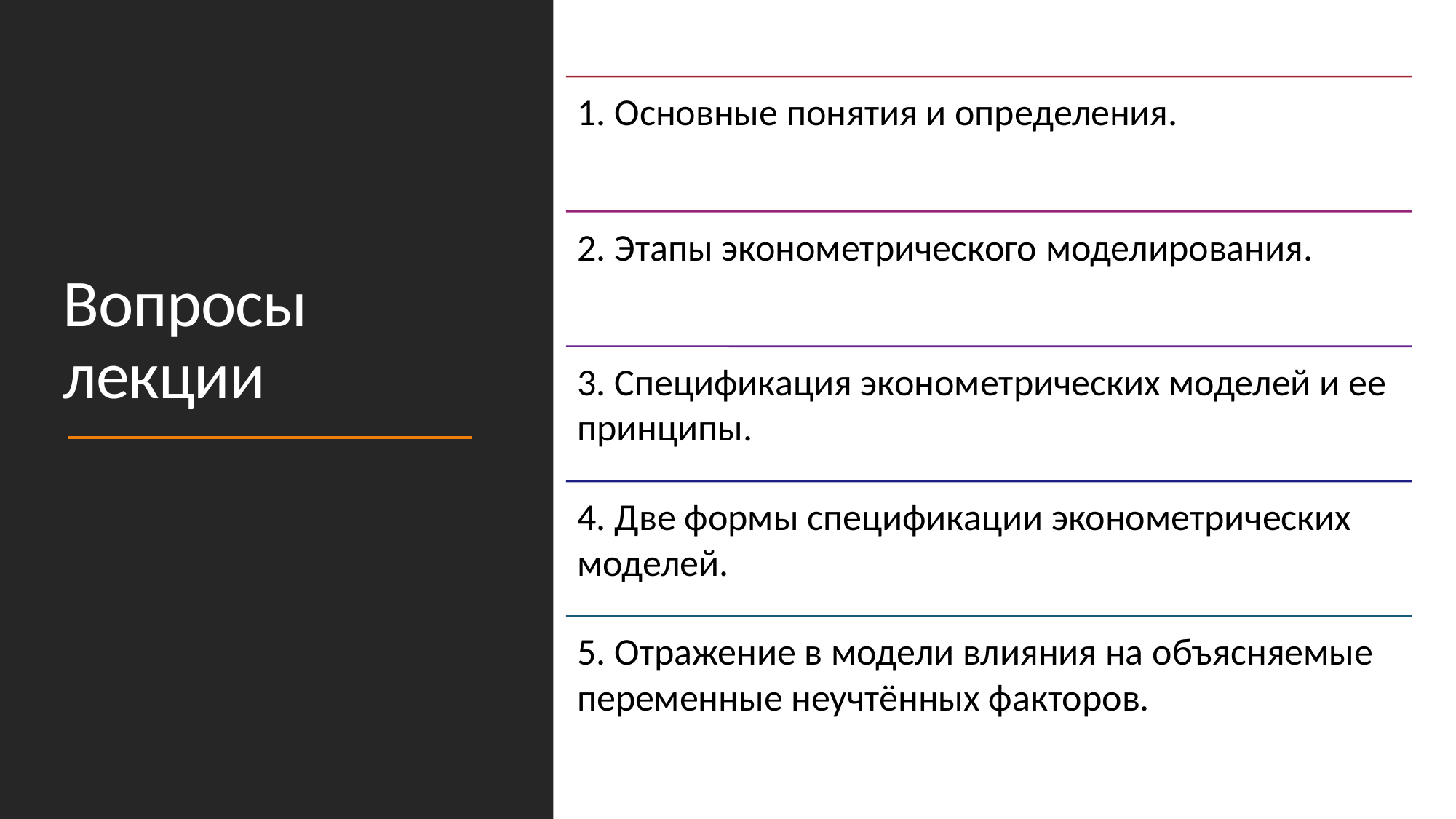

1. Основные понятия и определения.
2. Этапы эконометрического моделирования.
3. Спецификация эконометрических моделей и ее принципы.
4. Две формы спецификации эконометрических моделей.
5. Отражение в модели влияния на объясняемые переменные неучтённых факторов.
# Вопросы лекции

4